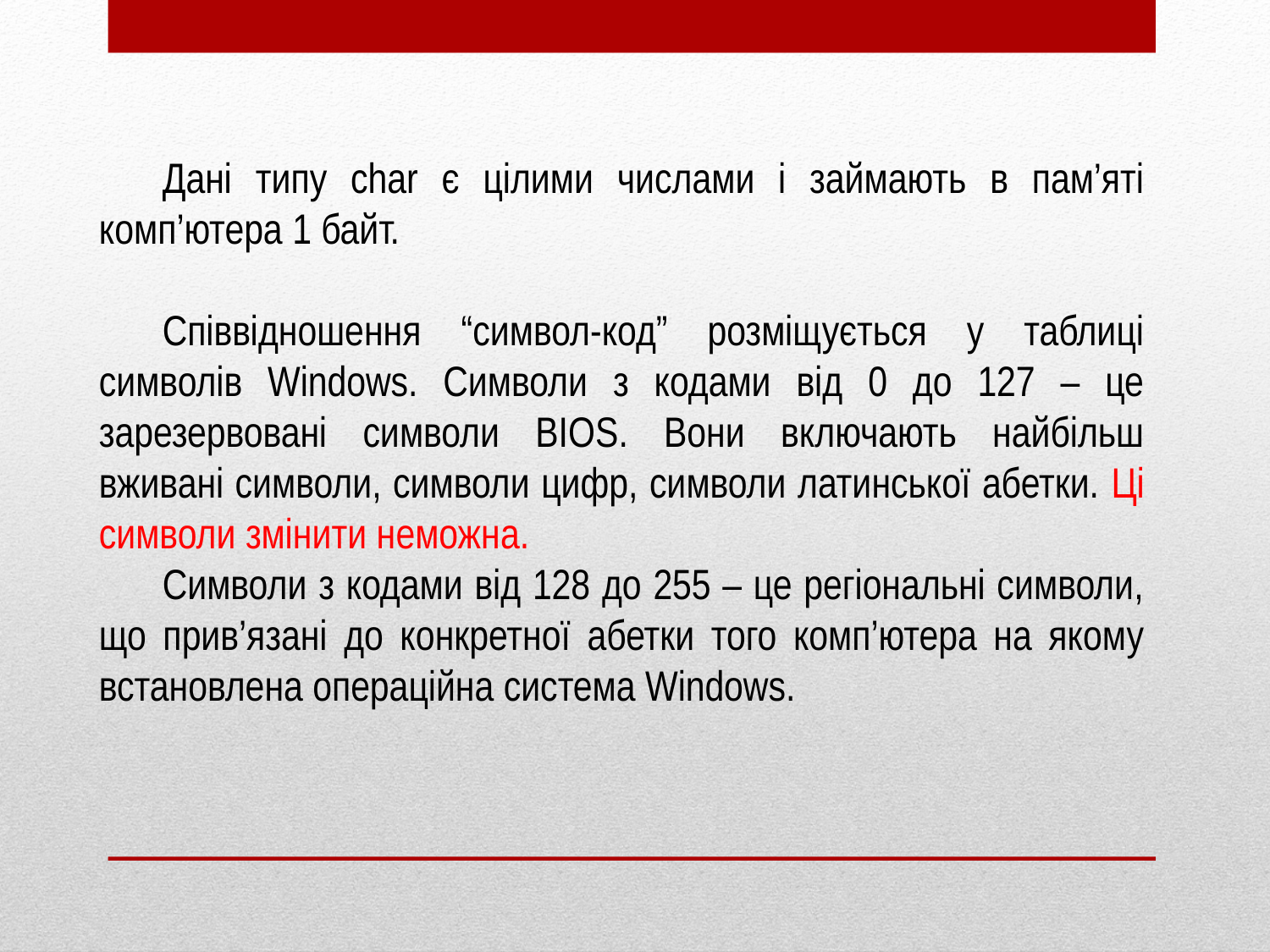

Дані типу char є цілими числами і займають в пам’яті комп’ютера 1 байт.

Співвідношення “символ-код” розміщується у таблиці символів Windows. Символи з кодами від 0 до 127 – це зарезервовані символи BIOS. Вони включають найбільш вживані символи, символи цифр, символи латинської абетки. Ці символи змінити неможна.
Символи з кодами від 128 до 255 – це регіональні символи, що прив’язані до конкретної абетки того комп’ютера на якому встановлена операційна система Windows.